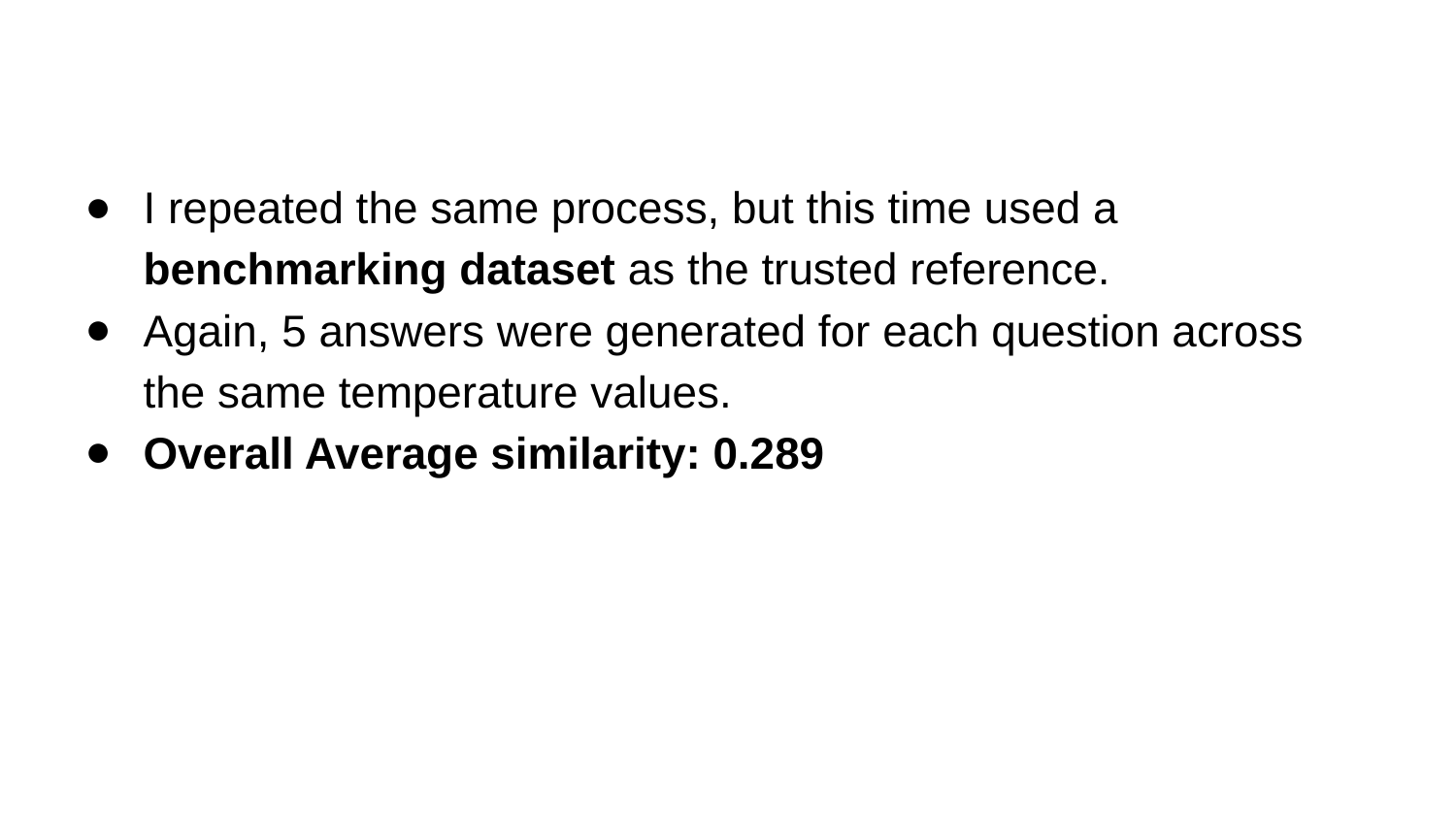

I repeated the same process, but this time used a benchmarking dataset as the trusted reference.
Again, 5 answers were generated for each question across the same temperature values.
Overall Average similarity: 0.289